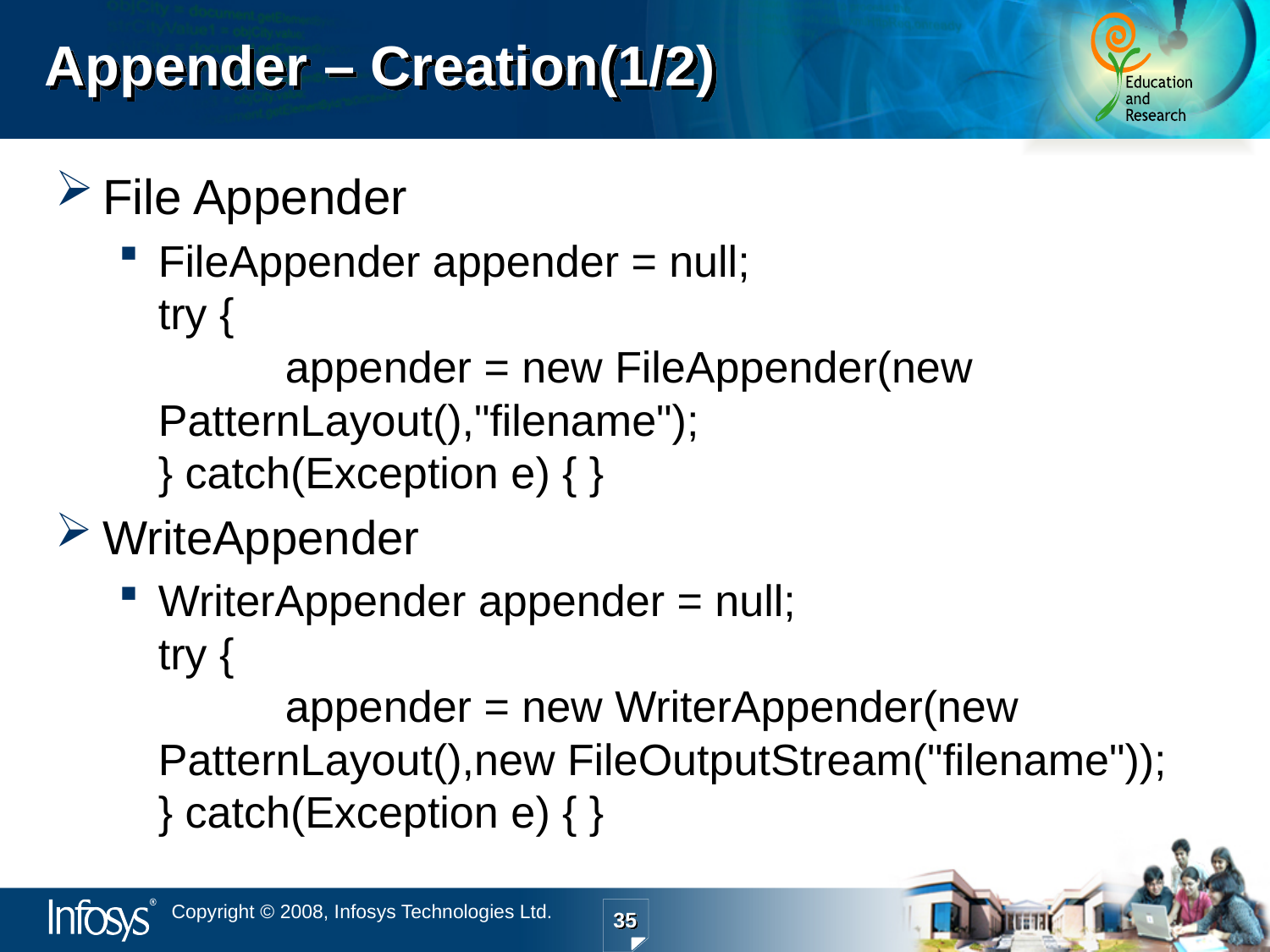

# Appender – Creation(1/2)
File Appender
FileAppender appender = null;
try {
	appender = new FileAppender(new 	PatternLayout(),"filename");
} catch(Exception e) { }
WriteAppender
WriterAppender appender = null;
try {
	appender = new WriterAppender(new 	PatternLayout(),new FileOutputStream("filename"));
} catch(Exception e) { }
35